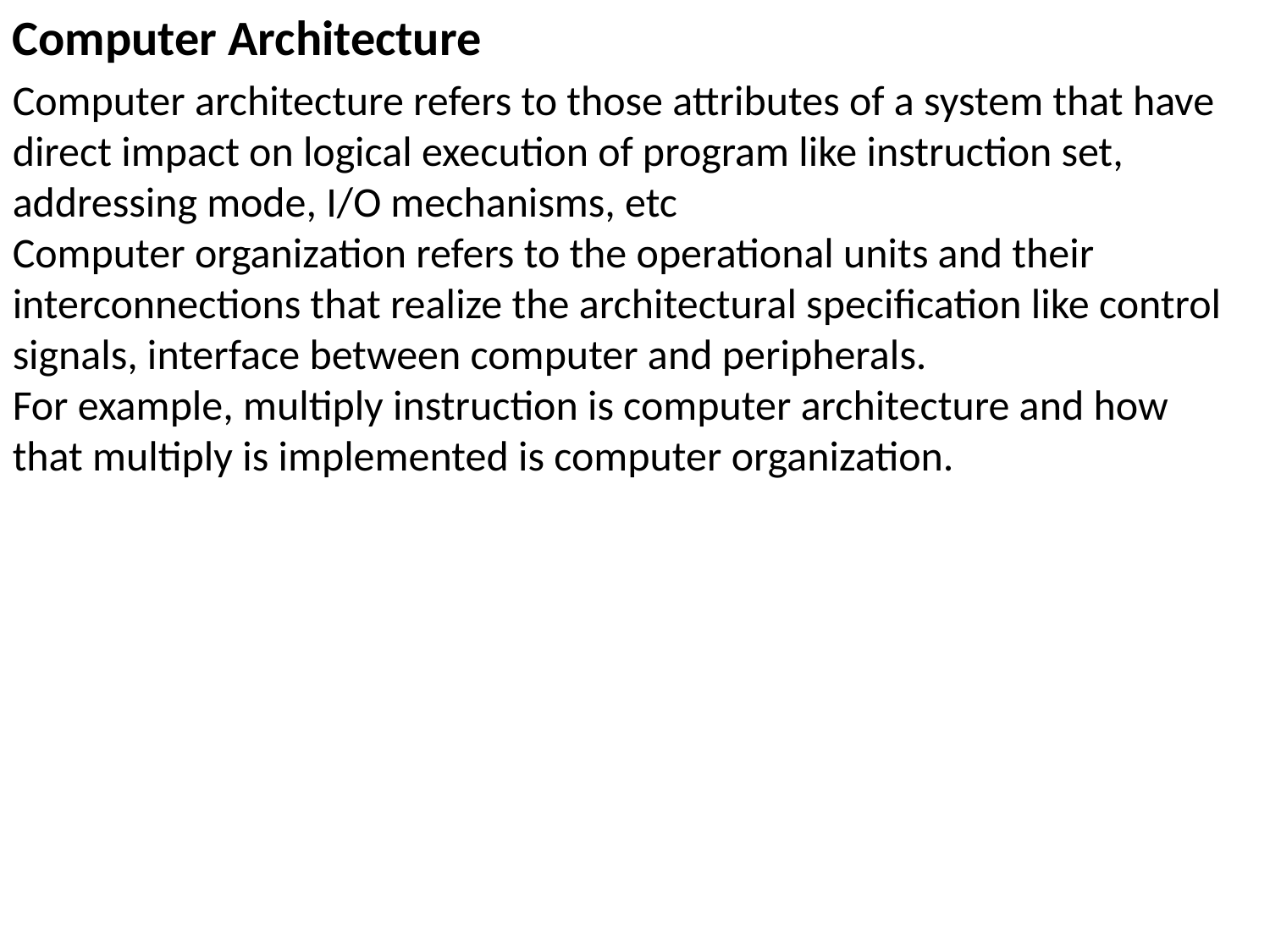

Computer Architecture
Computer architecture refers to those attributes of a system that have direct impact on logical execution of program like instruction set, addressing mode, I/O mechanisms, etc
Computer organization refers to the operational units and their interconnections that realize the architectural specification like control signals, interface between computer and peripherals.
For example, multiply instruction is computer architecture and how that multiply is implemented is computer organization.